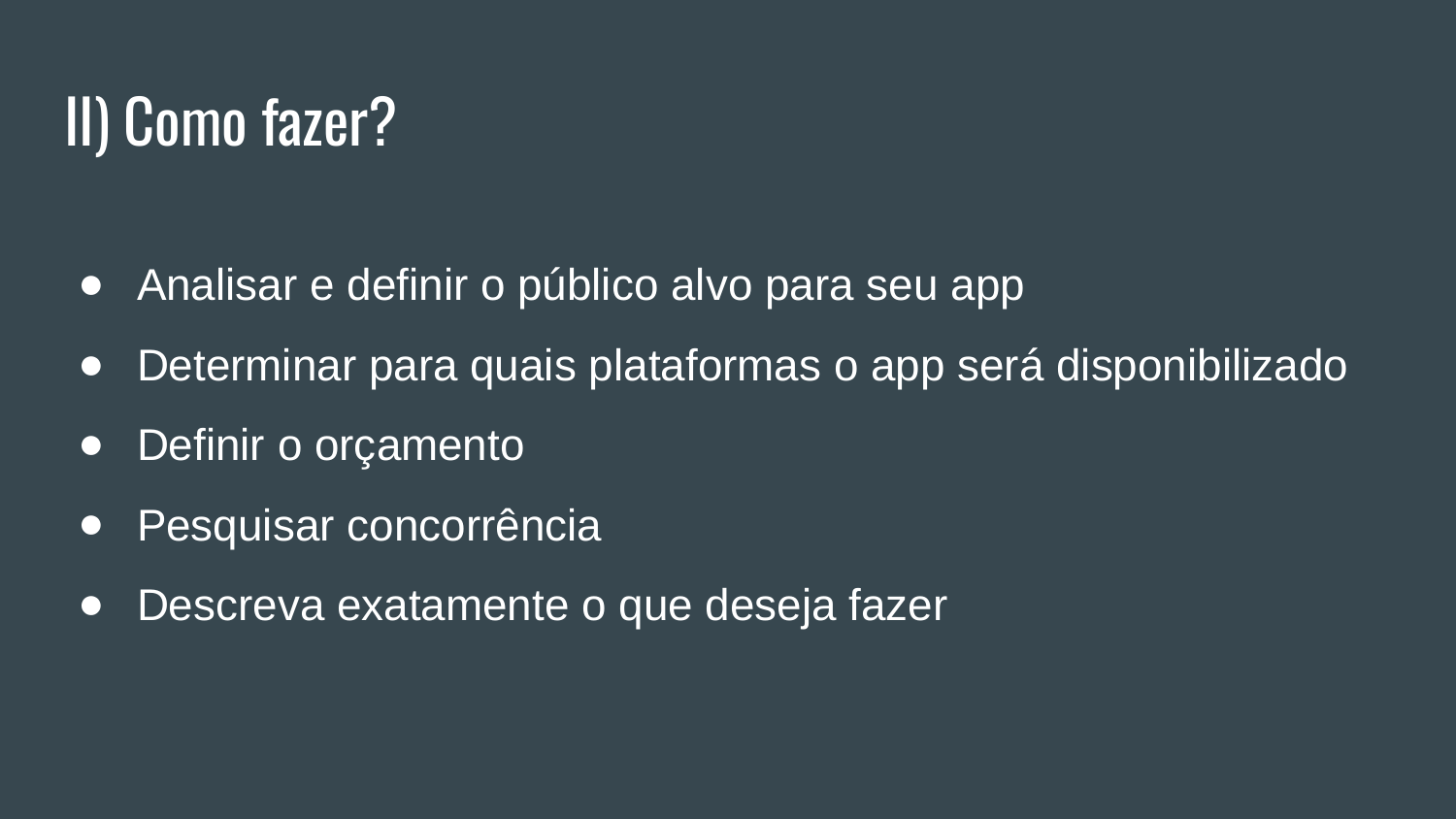

# II) Como fazer?
Analisar e definir o público alvo para seu app
Determinar para quais plataformas o app será disponibilizado
Definir o orçamento
Pesquisar concorrência
Descreva exatamente o que deseja fazer